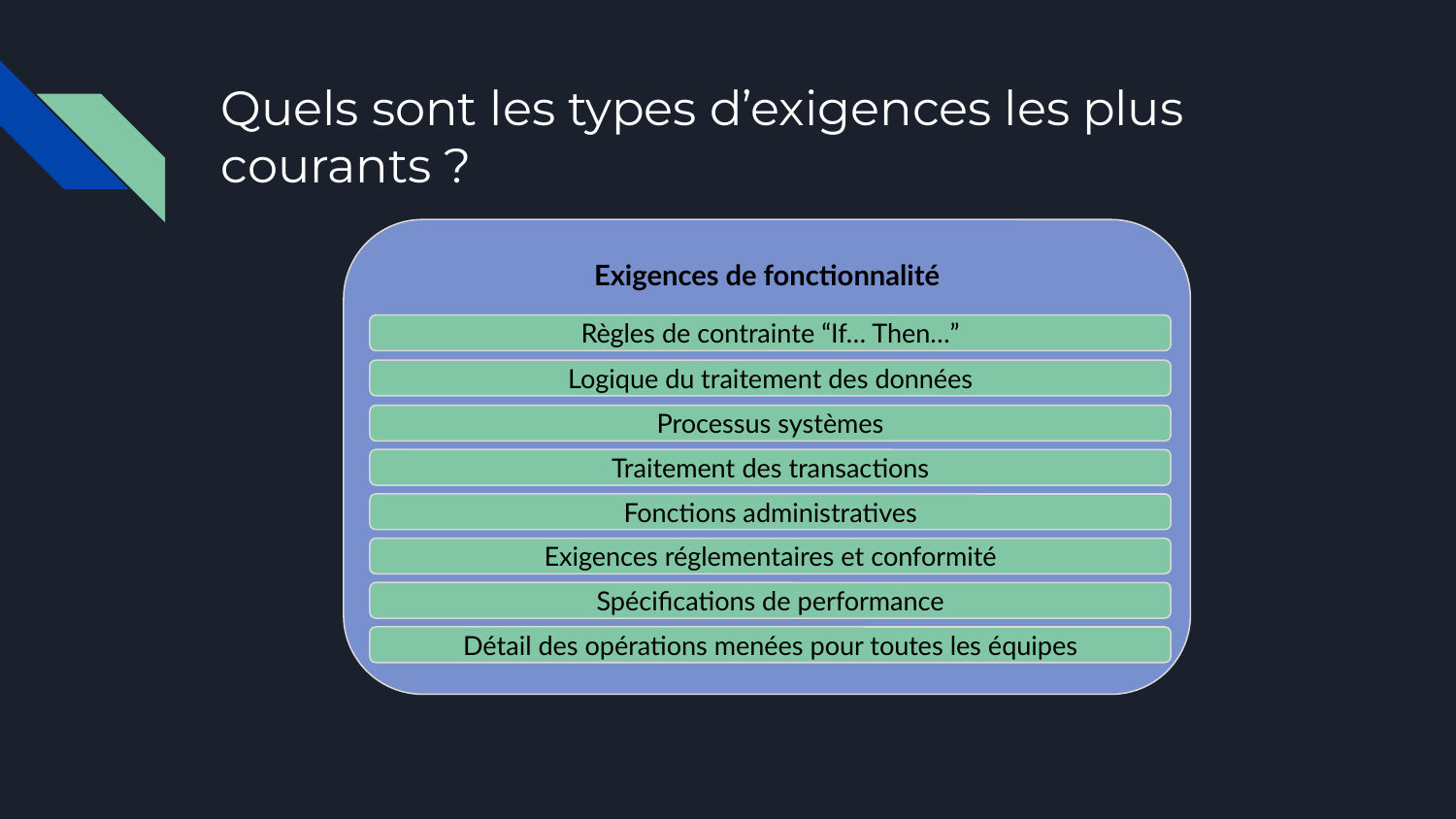

# Quels sont les types d’exigences les plus courants ?
Exigences de fonctionnalité
Règles de contrainte “If… Then…”
Logique du traitement des données
Processus systèmes
Traitement des transactions
Fonctions administratives
Exigences réglementaires et conformité
Spécifications de performance
Détail des opérations menées pour toutes les équipes